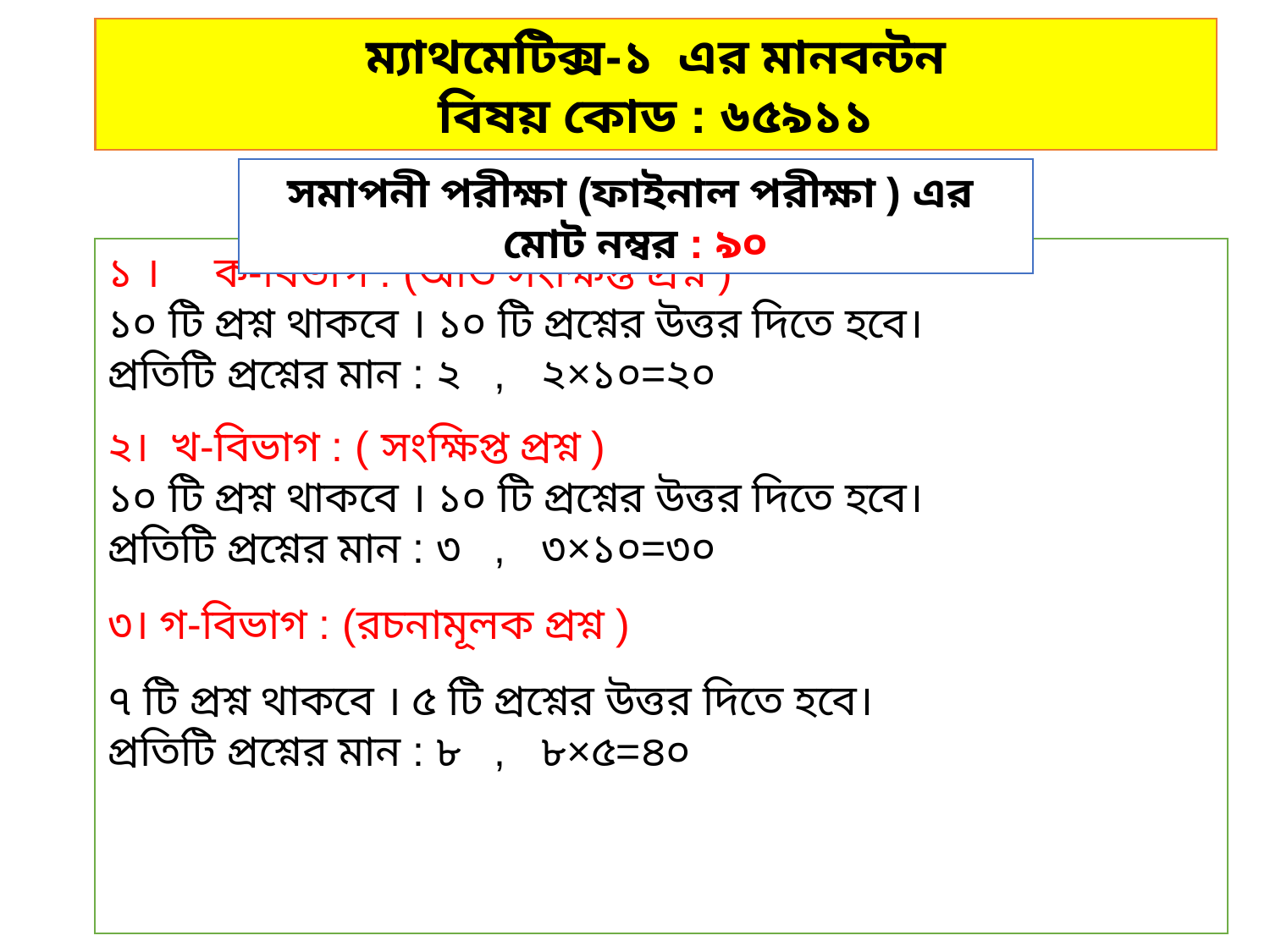

ম্যাথমেটিক্স-১  এর মানবন্টন
বিষয় কোড : ৬৫৯১১
সমাপনী পরীক্ষা (ফাইনাল পরীক্ষা ) এর  মোট নম্বর : ৯০
১ ।     ক-বিভাগ : (অতি সংক্ষিপ্ত প্রশ্ন )
১০ টি প্রশ্ন থাকবে । ১০ টি প্রশ্নের উত্তর দিতে হবে।
প্রতিটি প্রশ্নের মান : ২   ,   ২×১০=২০

২।  খ-বিভাগ : ( সংক্ষিপ্ত প্রশ্ন )
১০ টি প্রশ্ন থাকবে । ১০ টি প্রশ্নের উত্তর দিতে হবে।
প্রতিটি প্রশ্নের মান : ৩   ,   ৩×১০=৩০

৩। গ-বিভাগ : (রচনামূলক প্রশ্ন )

৭ টি প্রশ্ন থাকবে । ৫ টি প্রশ্নের উত্তর দিতে হবে।
প্রতিটি প্রশ্নের মান : ৮   ,   ৮×৫=৪০